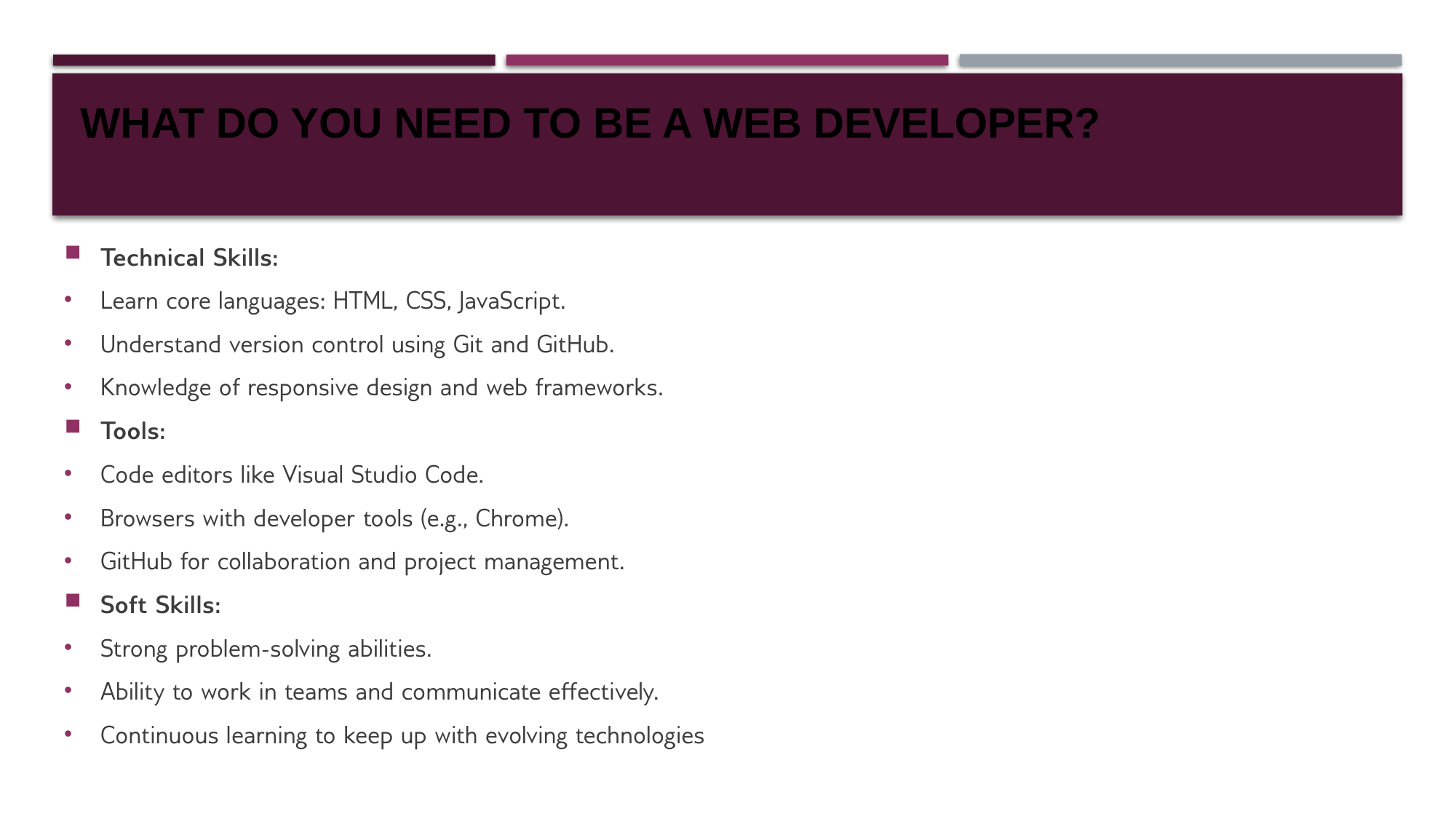

# What Do You Need to Be a Web Developer?
Technical Skills:
Learn core languages: HTML, CSS, JavaScript.
Understand version control using Git and GitHub.
Knowledge of responsive design and web frameworks.
Tools:
Code editors like Visual Studio Code.
Browsers with developer tools (e.g., Chrome).
GitHub for collaboration and project management.
Soft Skills:
Strong problem-solving abilities.
Ability to work in teams and communicate effectively.
Continuous learning to keep up with evolving technologies